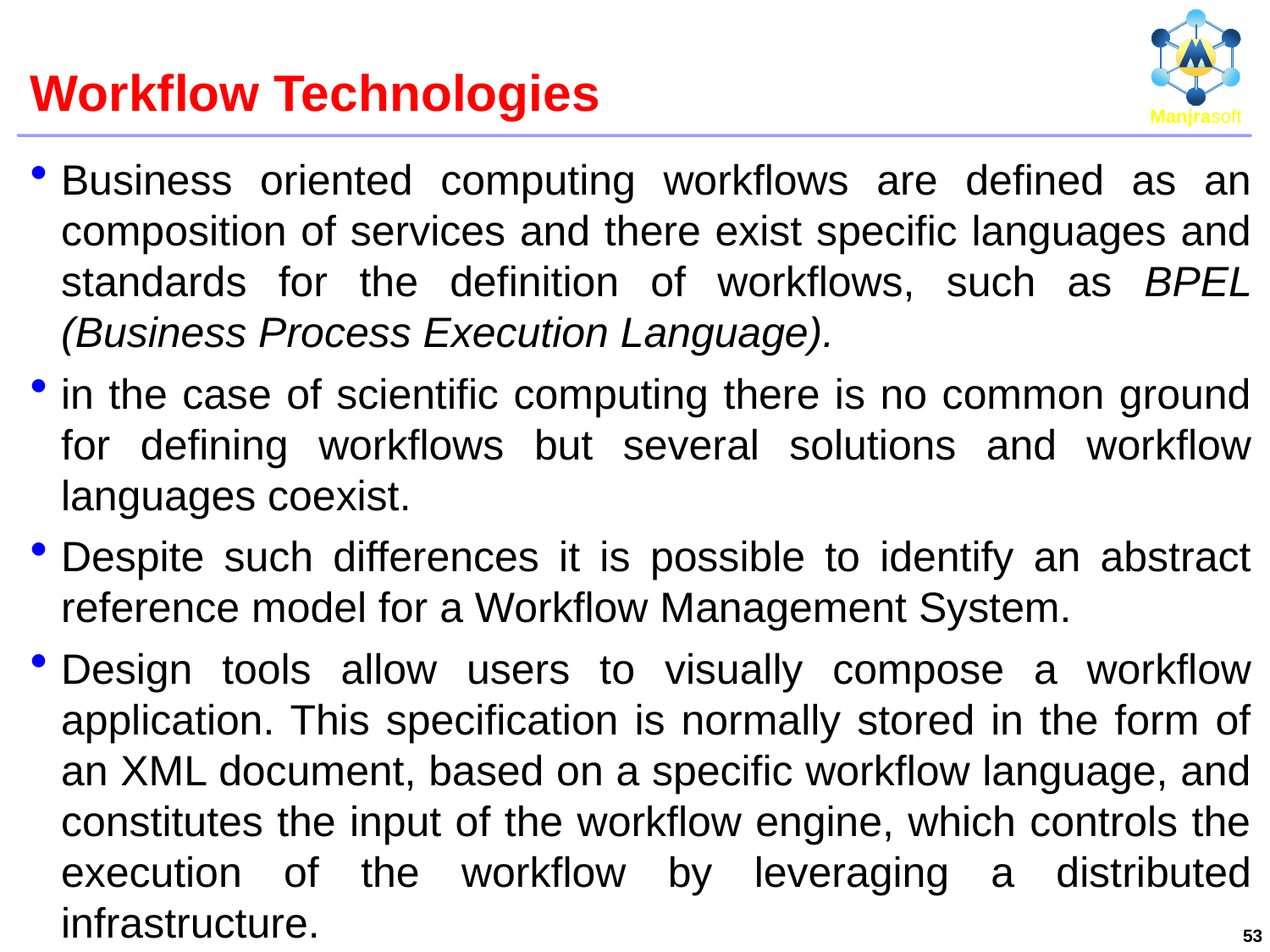

# Workflow Technologies
Business oriented computing workflows are defined as an composition of services and there exist specific languages and standards for the definition of workflows, such as BPEL (Business Process Execution Language).
in the case of scientific computing there is no common ground for defining workflows but several solutions and workflow languages coexist.
Despite such differences it is possible to identify an abstract reference model for a Workflow Management System.
Design tools allow users to visually compose a workflow application. This specification is normally stored in the form of an XML document, based on a specific workflow language, and constitutes the input of the workflow engine, which controls the execution of the workflow by leveraging a distributed infrastructure.
53